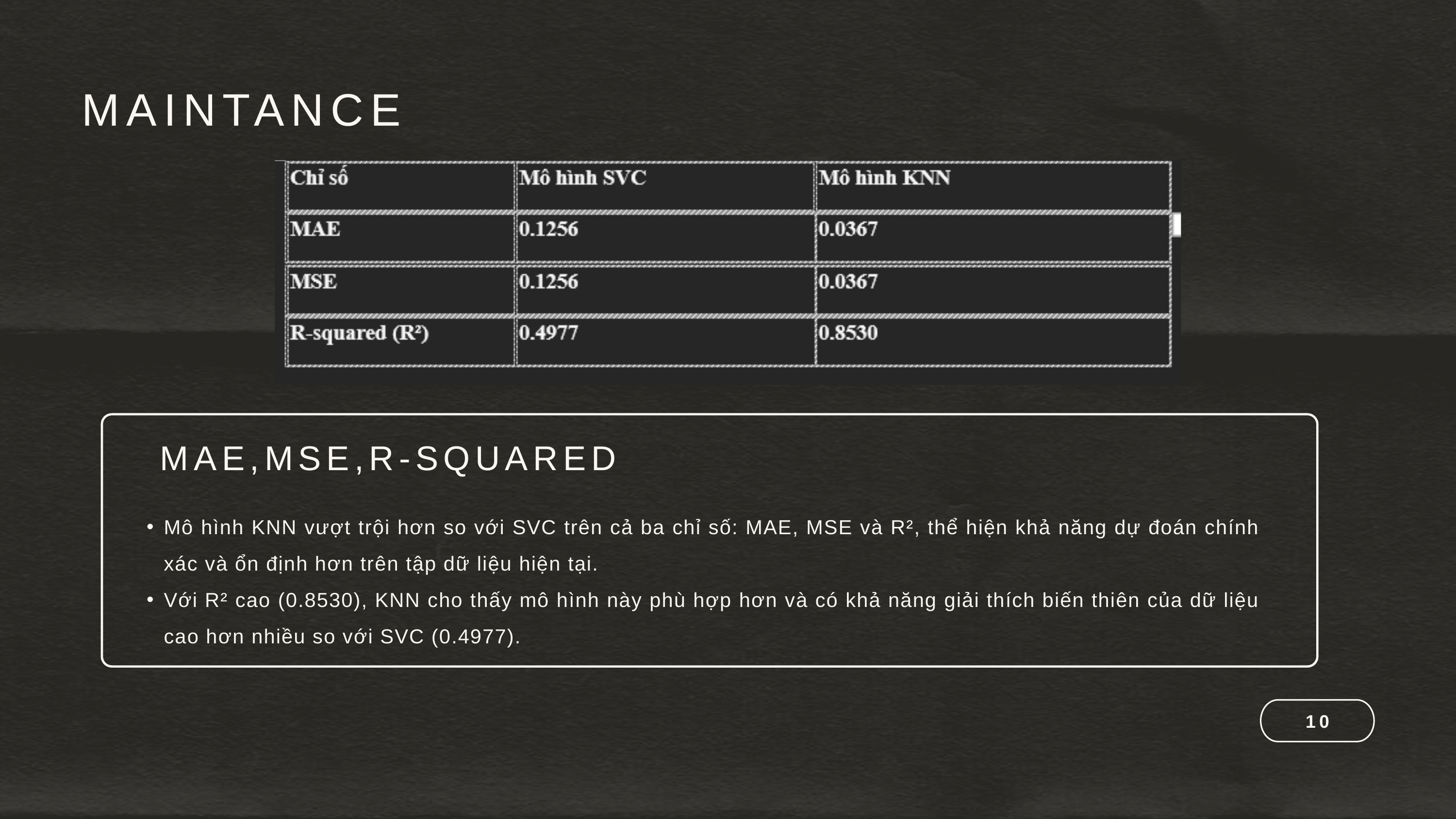

MAINTANCE

MAE,MSE,R-SQUARED
Mô hình KNN vượt trội hơn so với SVC trên cả ba chỉ số: MAE, MSE và R², thể hiện khả năng dự đoán chính xác và ổn định hơn trên tập dữ liệu hiện tại.
Với R² cao (0.8530), KNN cho thấy mô hình này phù hợp hơn và có khả năng giải thích biến thiên của dữ liệu cao hơn nhiều so với SVC (0.4977).

10